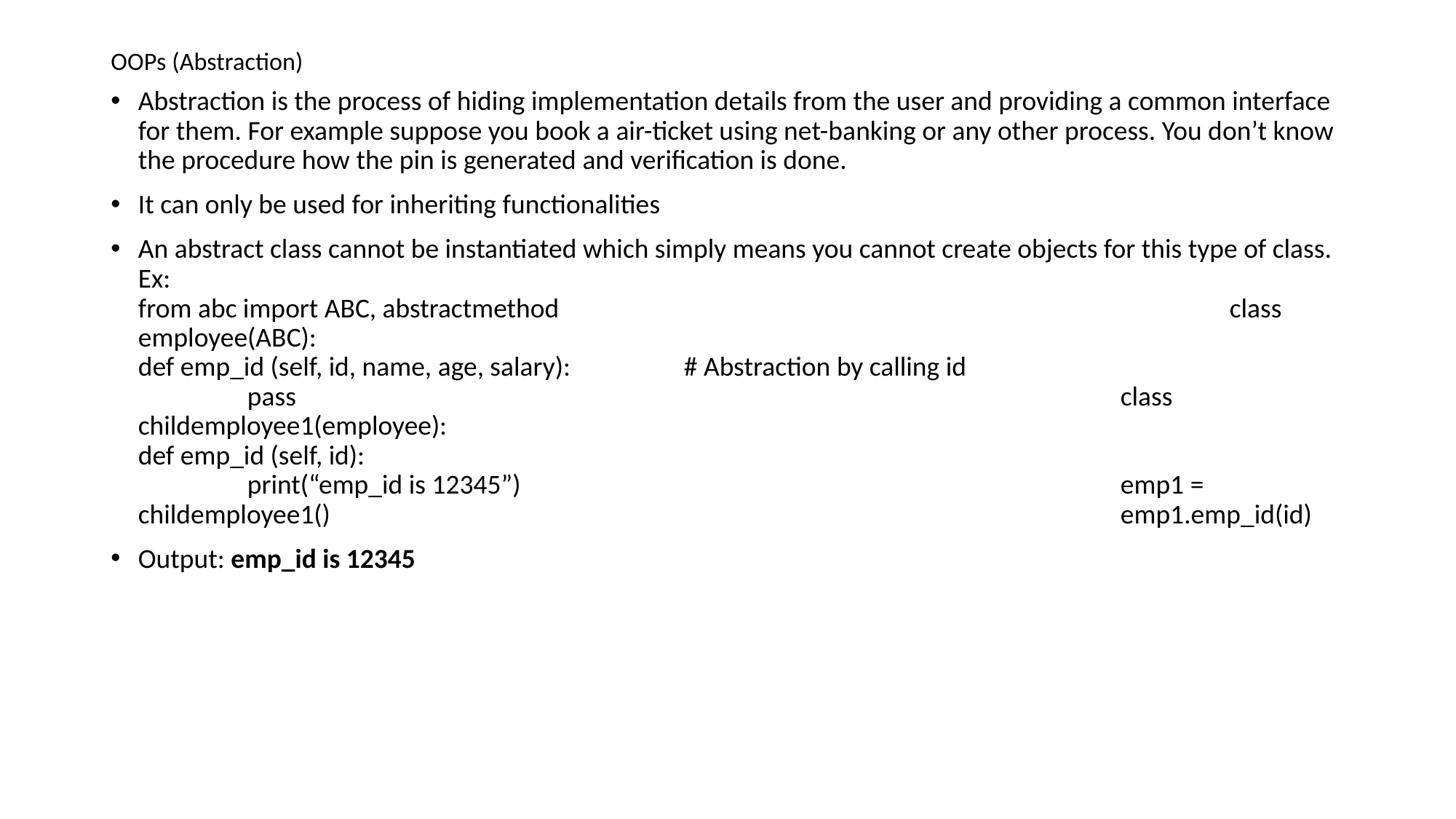

# OOPs (Abstraction)
Abstraction is the process of hiding implementation details from the user and providing a common interface for them. For example suppose you book a air-ticket using net-banking or any other process. You don’t know the procedure how the pin is generated and verification is done.
It can only be used for inheriting functionalities
An abstract class cannot be instantiated which simply means you cannot create objects for this type of class. Ex:											from abc import ABC, abstractmethod 							class employee(ABC): 										def emp_id (self, id, name, age, salary):		# Abstraction by calling id 					pass 								class childemployee1(employee): 									def emp_id (self, id): 										print(“emp_id is 12345”) 						emp1 = childemployee1() 								emp1.emp_id(id)
Output: emp_id is 12345